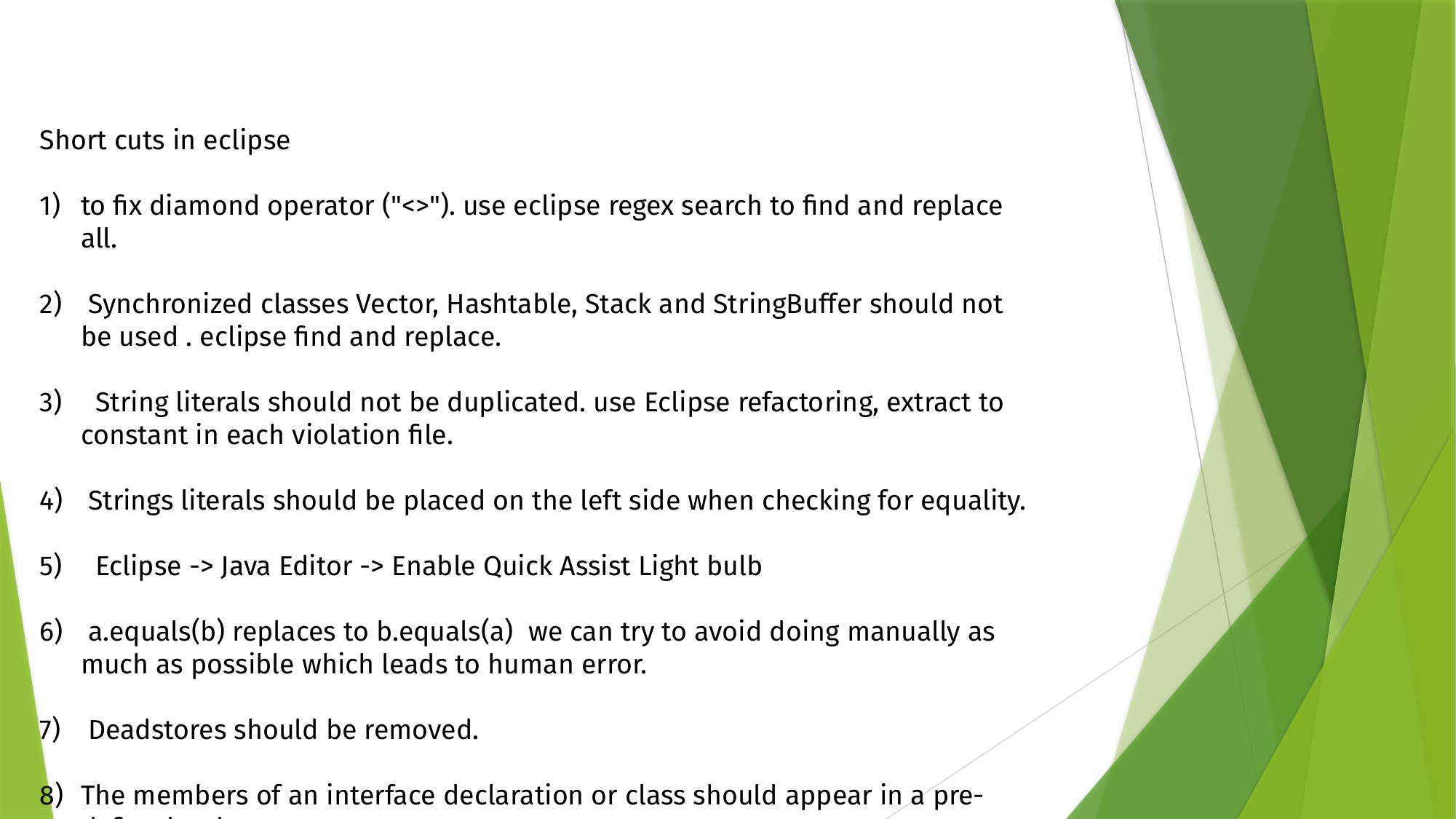

Short cuts in eclipse

to fix diamond operator ("<>"). use eclipse regex search to find and replace all.

 Synchronized classes Vector, Hashtable, Stack and StringBuffer should not be used . eclipse find and replace.

  String literals should not be duplicated. use Eclipse refactoring, extract to constant in each violation file.

 Strings literals should be placed on the left side when checking for equality.

  Eclipse -> Java Editor -> Enable Quick Assist Light bulb

 a.equals(b) replaces to b.equals(a)  we can try to avoid doing manually as much as possible which leads to human error.

 Deadstores should be removed.

The members of an interface declaration or class should appear in a pre-defined order .
 configuring eclipse save actions will help to fix errors